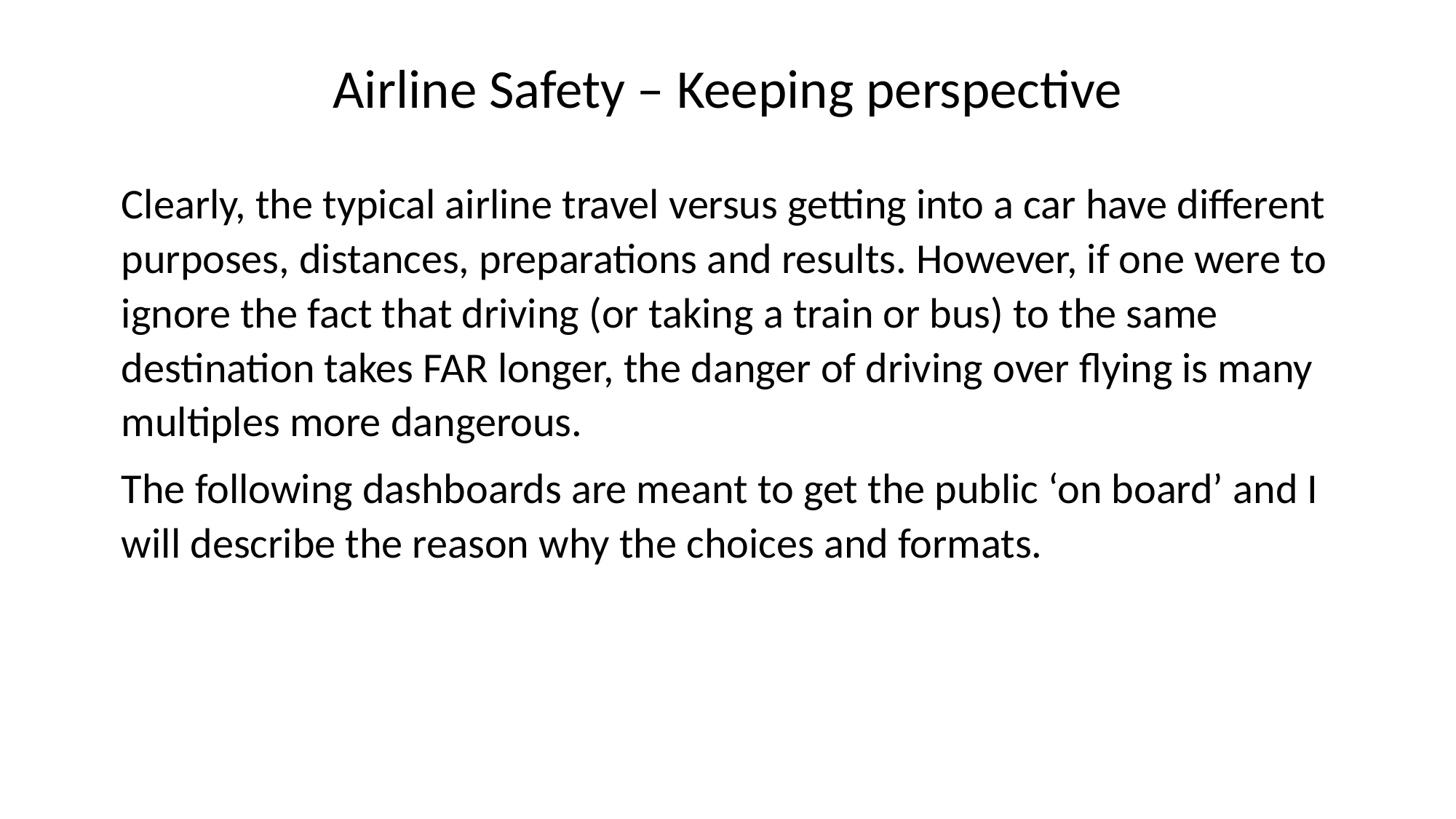

Airline Safety – Keeping perspective
Clearly, the typical airline travel versus getting into a car have different purposes, distances, preparations and results. However, if one were to ignore the fact that driving (or taking a train or bus) to the same destination takes FAR longer, the danger of driving over flying is many multiples more dangerous.
The following dashboards are meant to get the public ‘on board’ and I will describe the reason why the choices and formats.